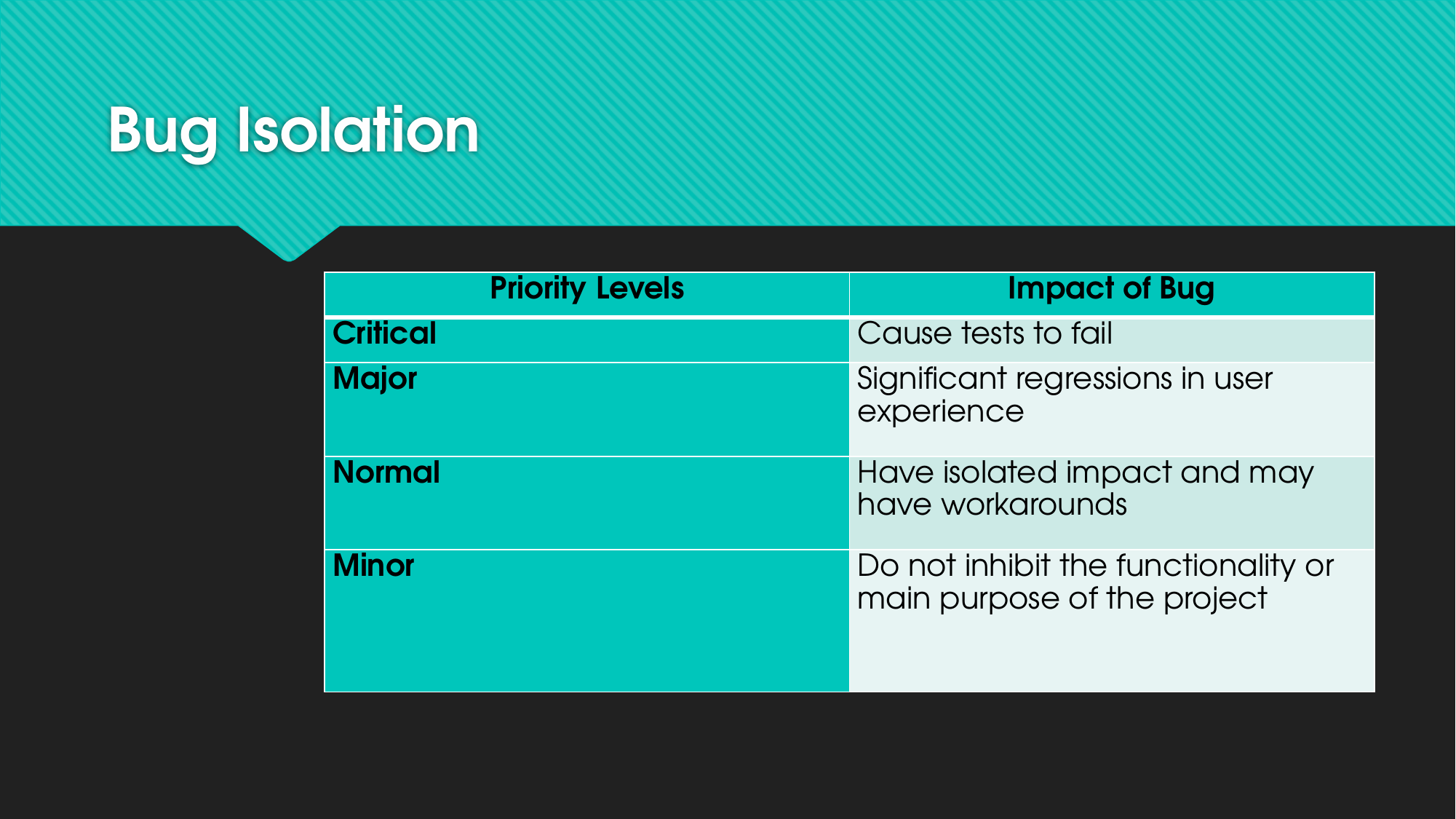

# Bug Isolation
| Priority Levels | Impact of Bug |
| --- | --- |
| Critical | Cause tests to fail |
| Major | Significant regressions in user experience |
| Normal | Have isolated impact and may have workarounds |
| Minor | Do not inhibit the functionality or main purpose of the project |